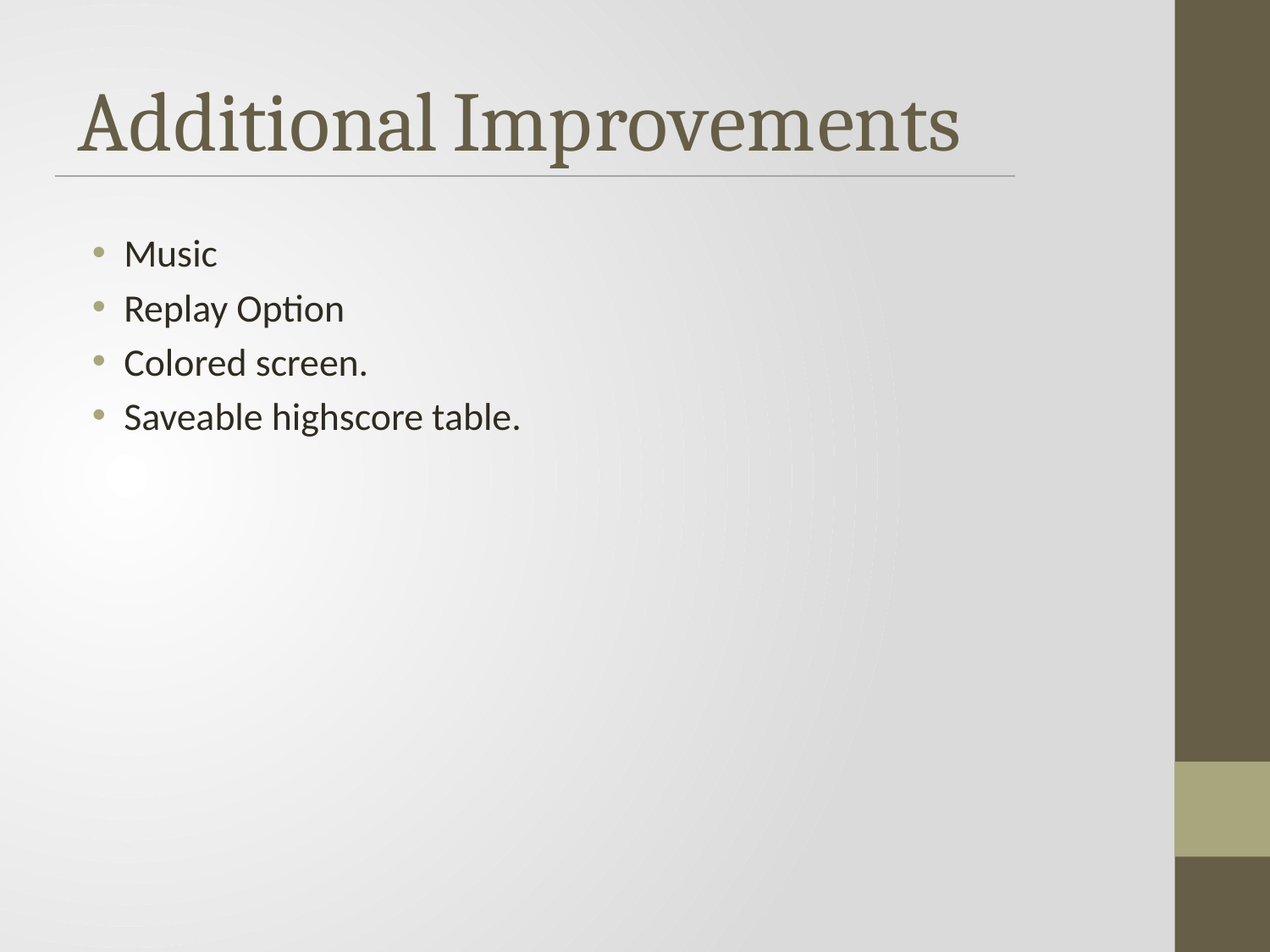

# Additional Improvements
Music
Replay Option
Colored screen.
Saveable highscore table.